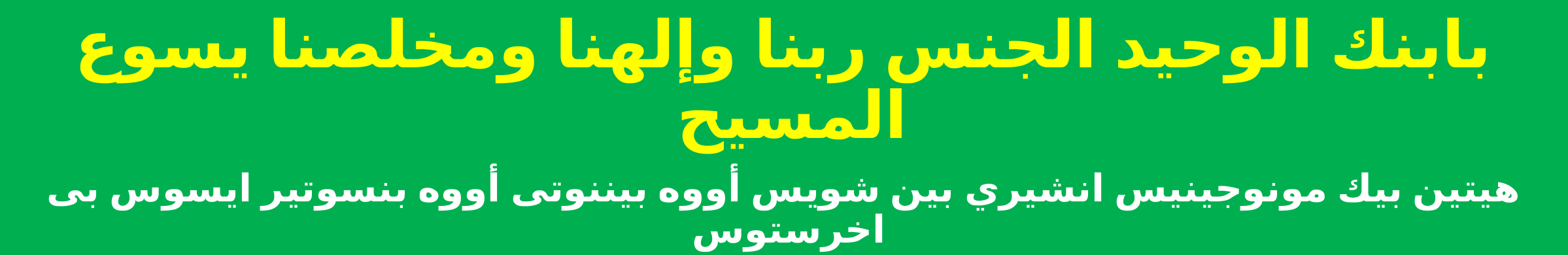

بابنك الوحيد الجنس ربنا وإلهنا ومخلصنا يسوع المسيح
هيتين بيك مونوجينيس انشيري بين شويس أووه بيننوتى أووه بنسوتير ايسوس بى اخرستوس